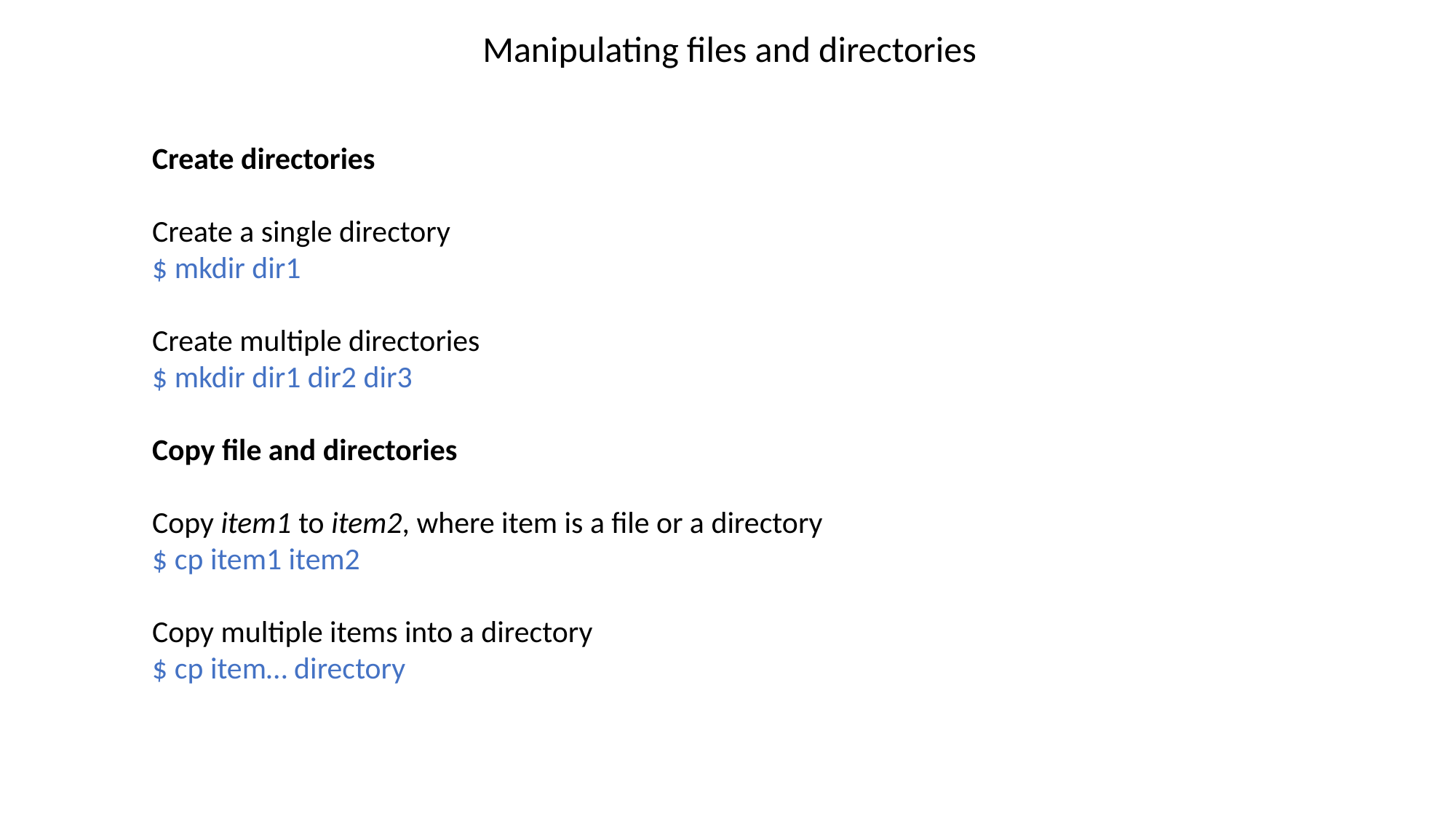

Manipulating files and directories

Create directories

Create a single directory
$ mkdir dir1

Create multiple directories
$ mkdir dir1 dir2 dir3

Copy file and directories

Copy item1 to item2, where item is a file or a directory
$ cp item1 item2

Copy multiple items into a directory
$ cp item… directory